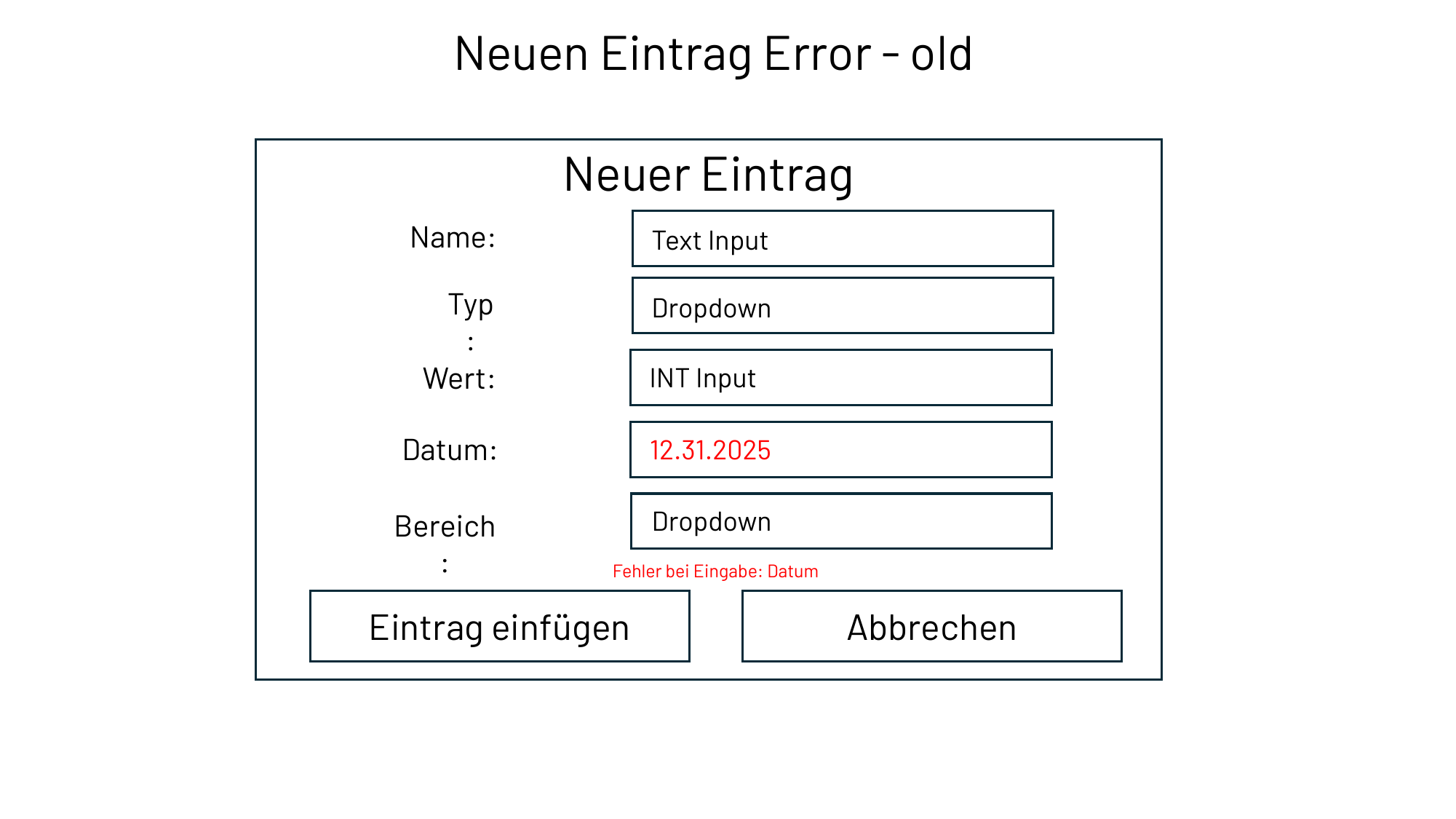

Neuen Eintrag Error - old
Neuer Eintrag

Name:
Text Input

Typ:
Dropdown

Wert:
INT Input

Datum:
12.31.2025

Dropdown
Bereich:
Fehler bei Eingabe: Datum

Eintrag einfügen
Abbrechen